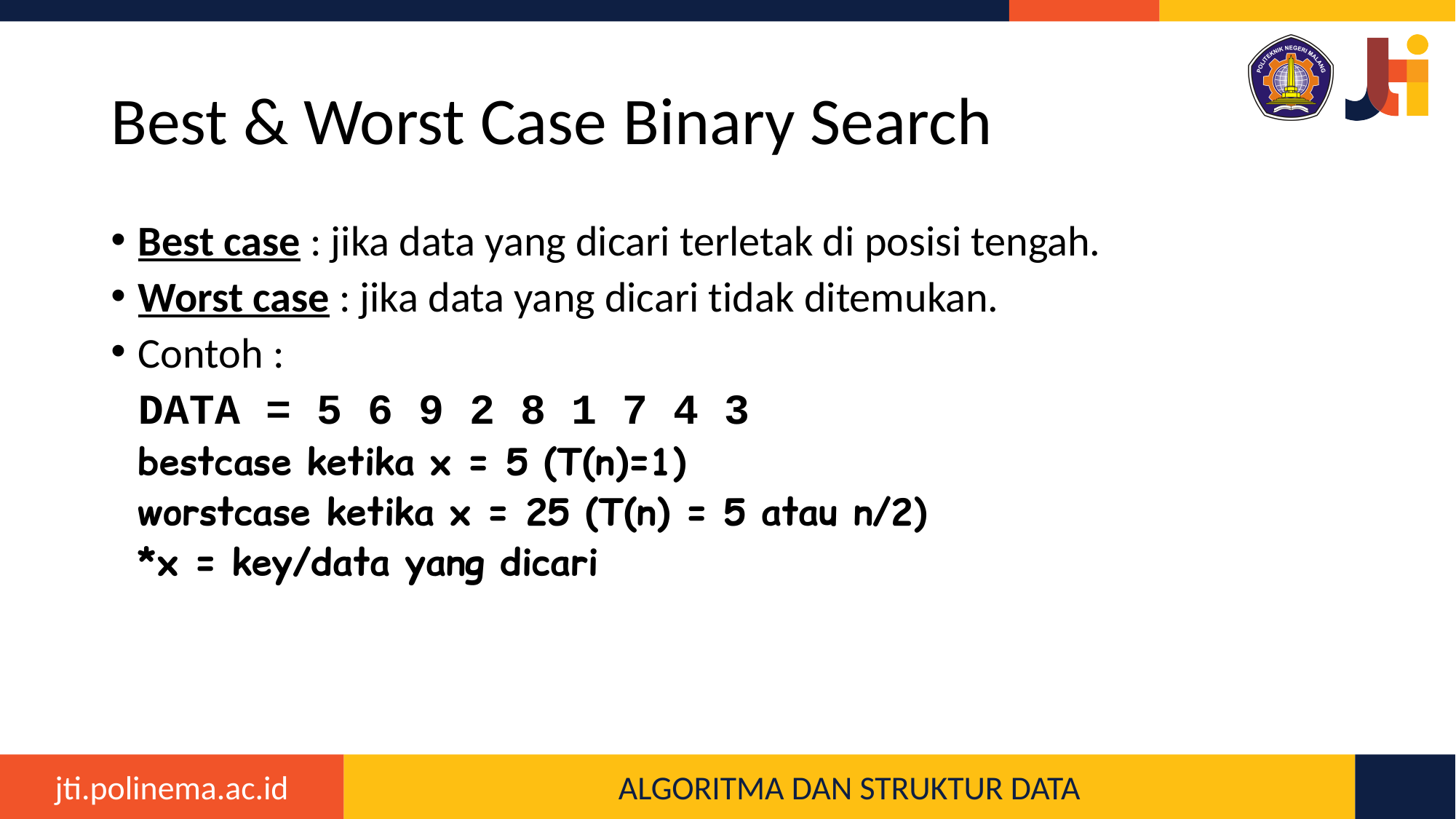

# Best & Worst Case Binary Search
Best case : jika data yang dicari terletak di posisi tengah.
Worst case : jika data yang dicari tidak ditemukan.
Contoh :
	DATA = 5 6 9 2 8 1 7 4 3
	bestcase ketika x = 5 (T(n)=1)
	worstcase ketika x = 25 (T(n) = 5 atau n/2)
	*x = key/data yang dicari